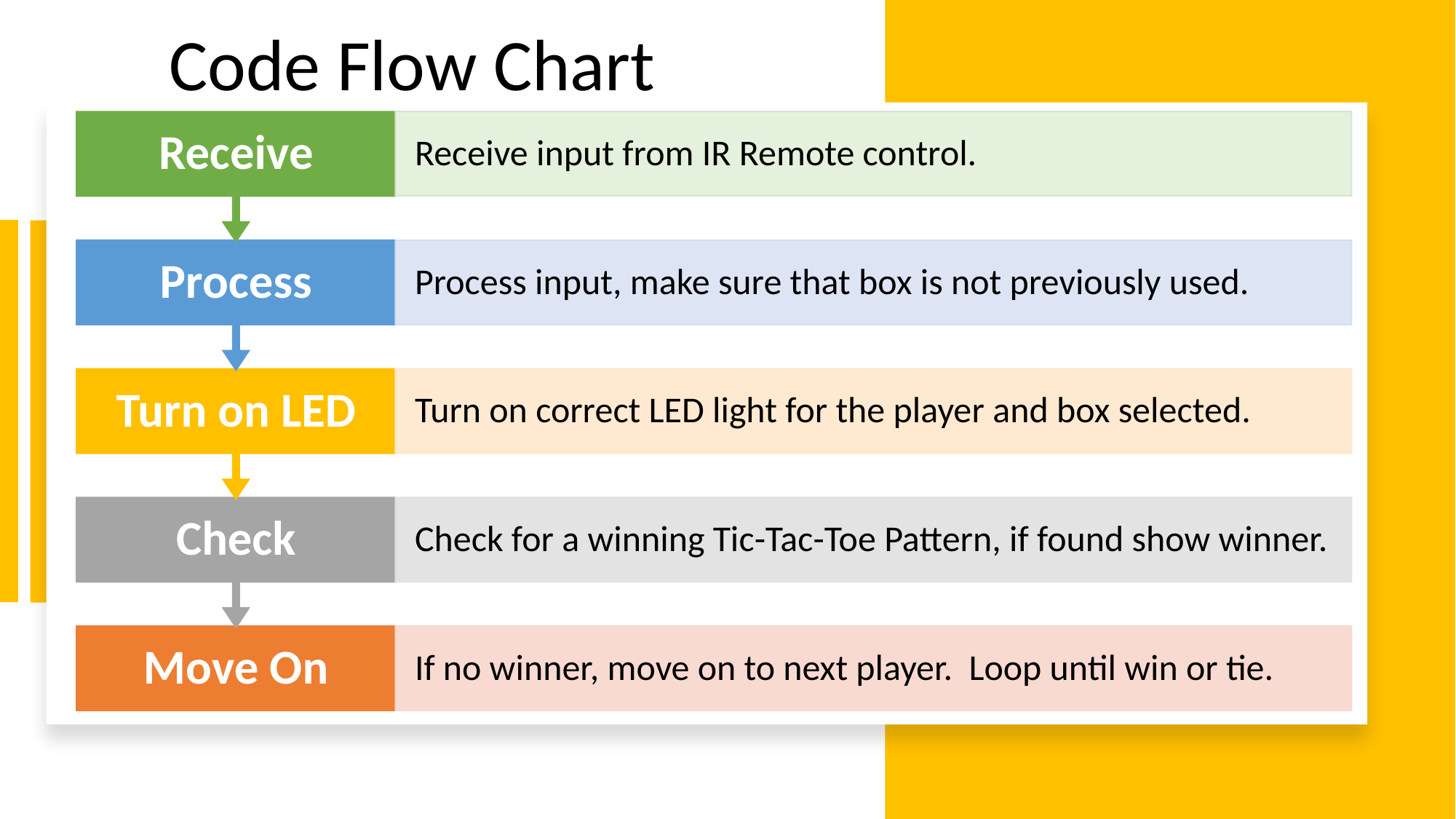

# Code Flow Chart

Move On
If no winner, move on to next player.  Loop until win or tie.
Check
Check for a winning Tic-Tac-Toe Pattern, if found show winner.
Turn on LED
Turn on correct LED light for the player and box selected.
Process
Process input, make sure that box is not previously used.
Receive
Receive input from IR Remote control.